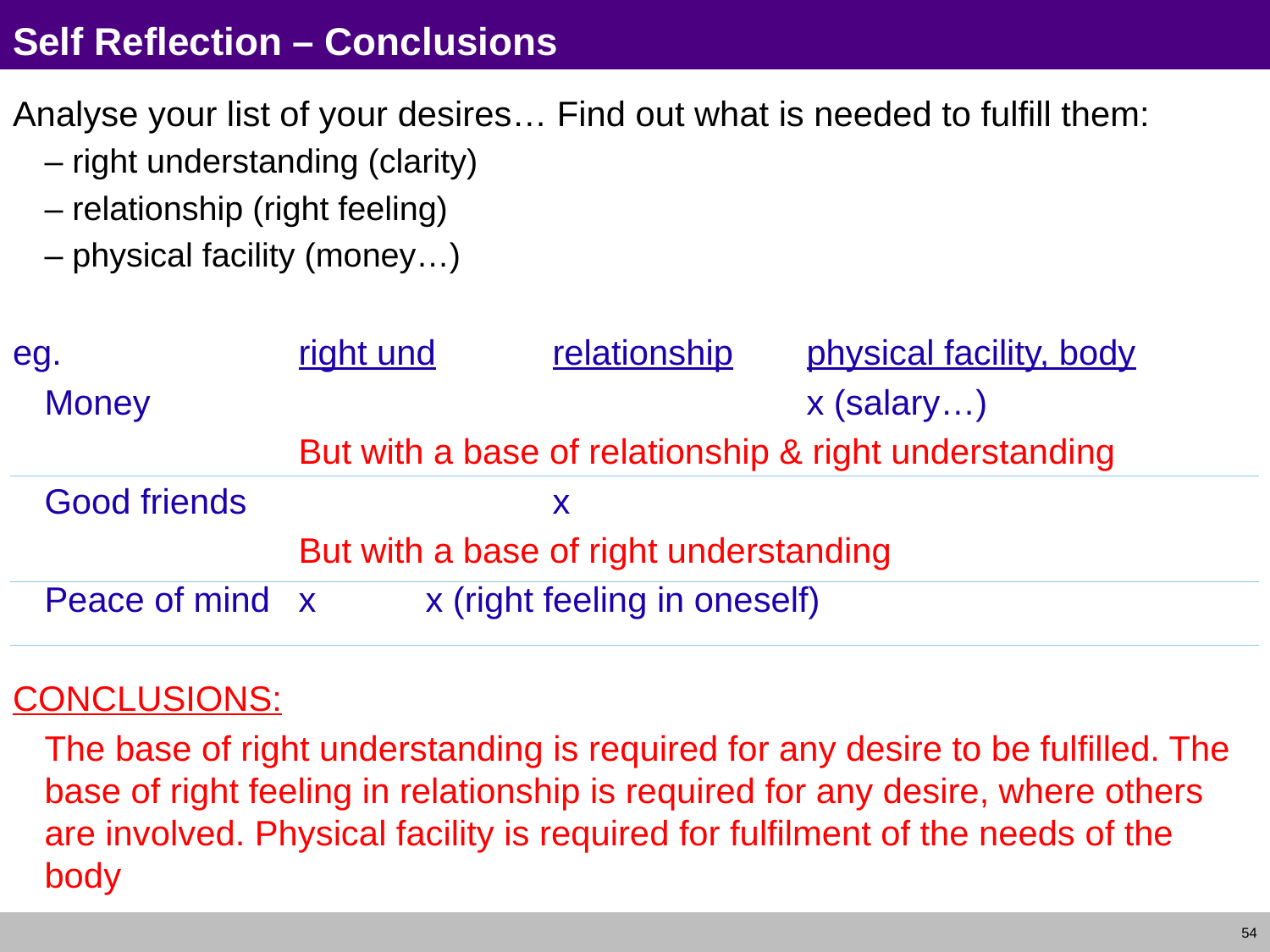

# Self Reflection – Conclusions
Analyse your list of your desires… Find out what is needed to fulfill them:
– right understanding (clarity)
– relationship (right feeling)
– physical facility (money…)

eg. 		right und	relationship	physical facility, body
	Money						x (salary…)
			But with a base of relationship & right understanding
	Good friends			x
			But with a base of right understanding
	Peace of mind	x 	x (right feeling in oneself)

CONCLUSIONS:
	The base of right understanding is required for any desire to be fulfilled. The base of right feeling in relationship is required for any desire, where others are involved. Physical facility is required for fulfilment of the needs of the body